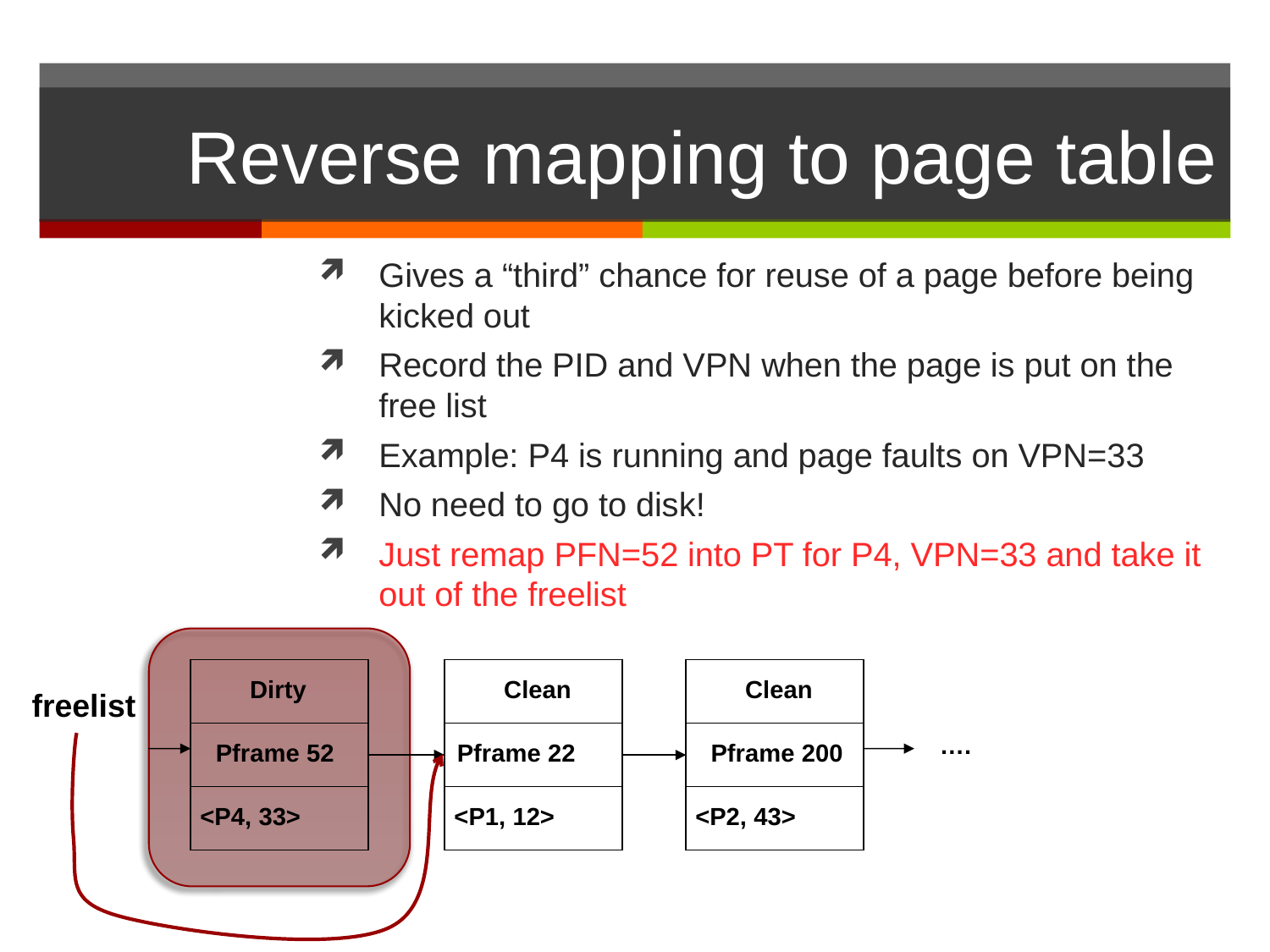

# Reverse mapping to page table
Gives a “third” chance for reuse of a page before being kicked out
Record the PID and VPN when the page is put on the free list
Example: P4 is running and page faults on VPN=33
No need to go to disk!
Just remap PFN=52 into PT for P4, VPN=33 and take it out of the freelist

     Dirty
     Clean
     Clean
freelist

….
Pframe 52
Pframe 22
Pframe 200

  <P4, 33>
  <P1, 12>
  <P2, 43>